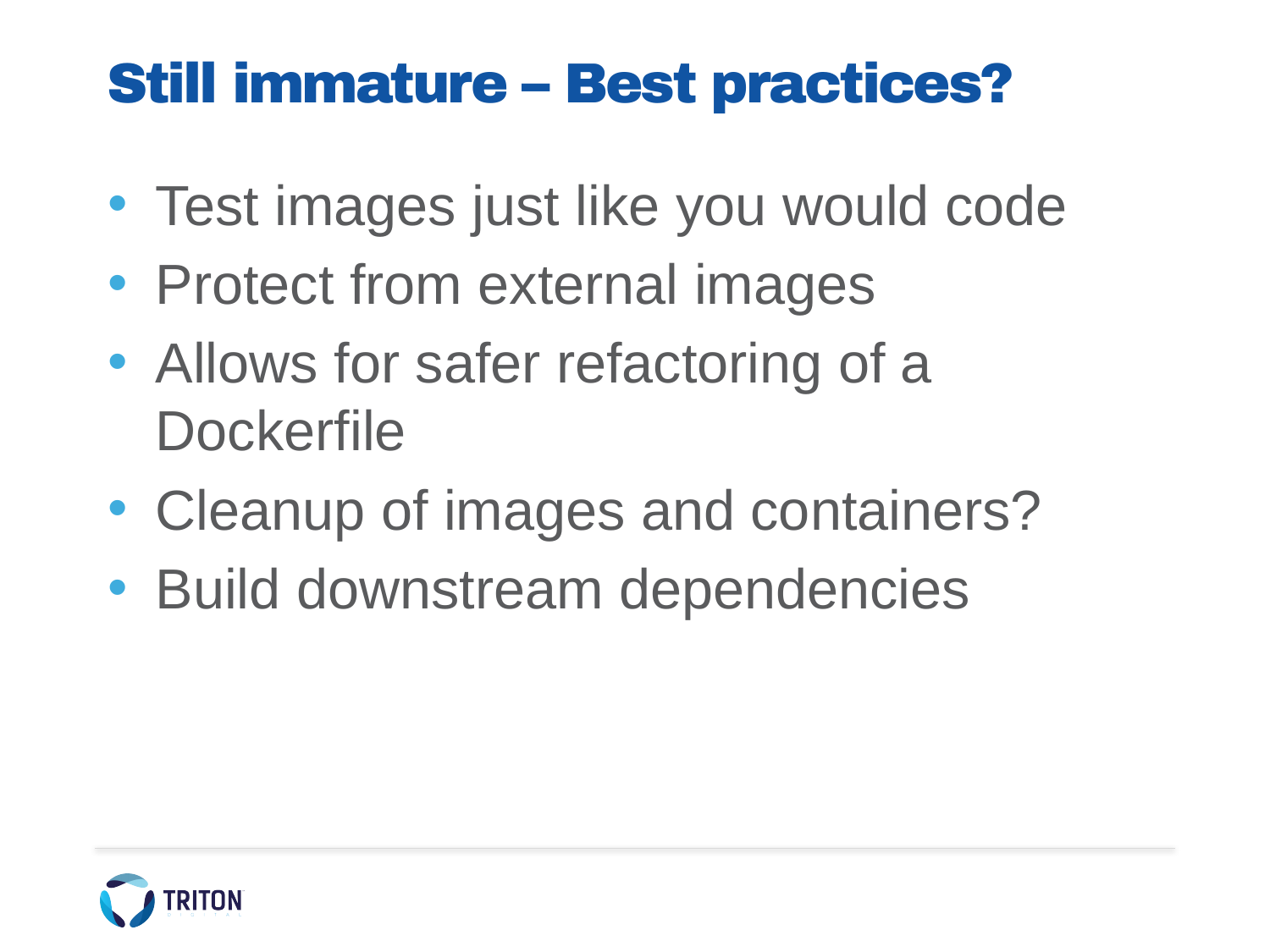

# Still immature – Best practices?
Test images just like you would code
Protect from external images
Allows for safer refactoring of a Dockerfile
Cleanup of images and containers?
Build downstream dependencies